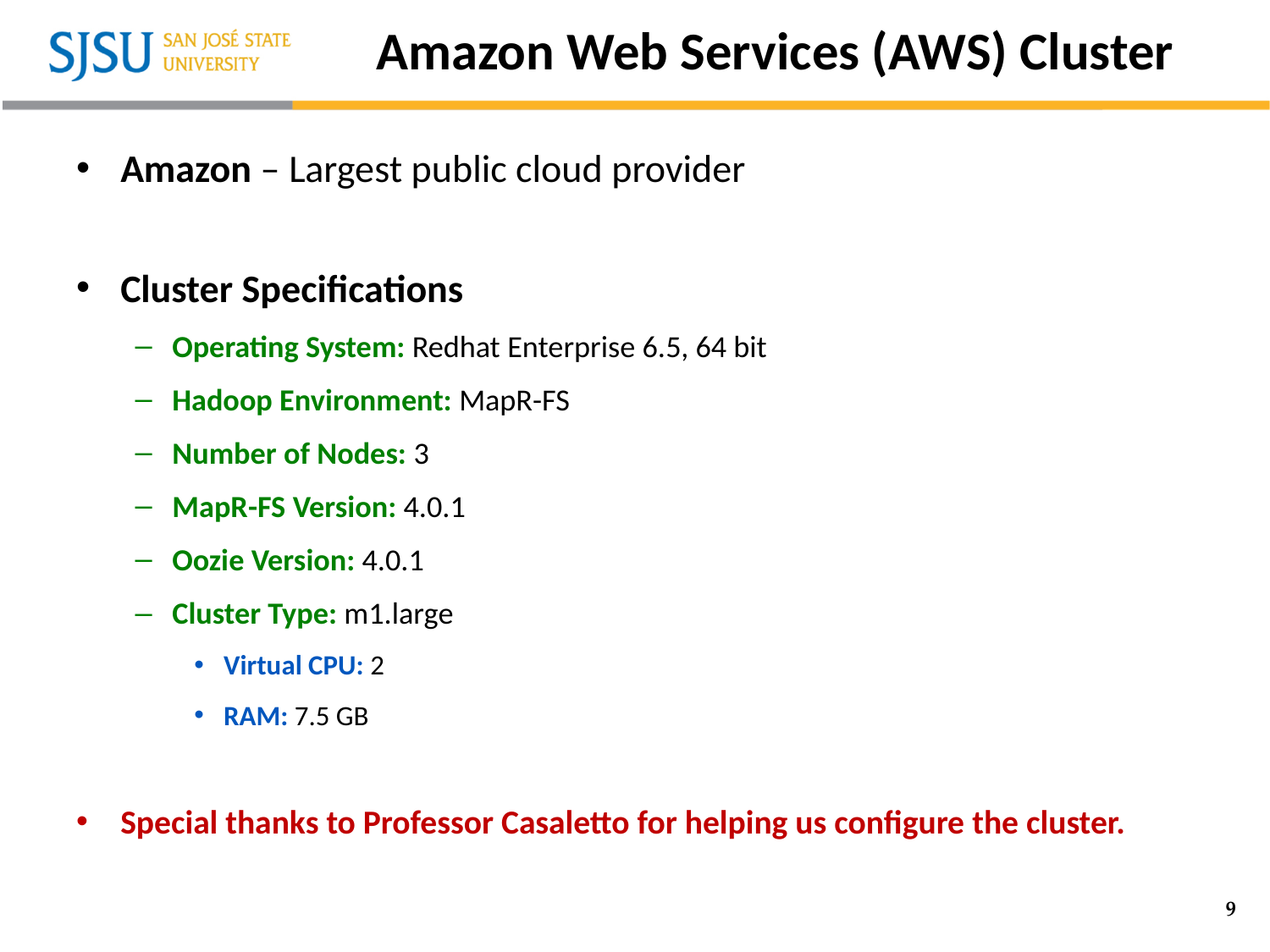

# Amazon Web Services (AWS) Cluster
Amazon – Largest public cloud provider

Cluster Specifications
Operating System: Redhat Enterprise 6.5, 64 bit
Hadoop Environment: MapR-FS
Number of Nodes: 3
MapR-FS Version: 4.0.1
Oozie Version: 4.0.1
Cluster Type: m1.large
Virtual CPU: 2
RAM: 7.5 GB

Special thanks to Professor Casaletto for helping us configure the cluster.

9